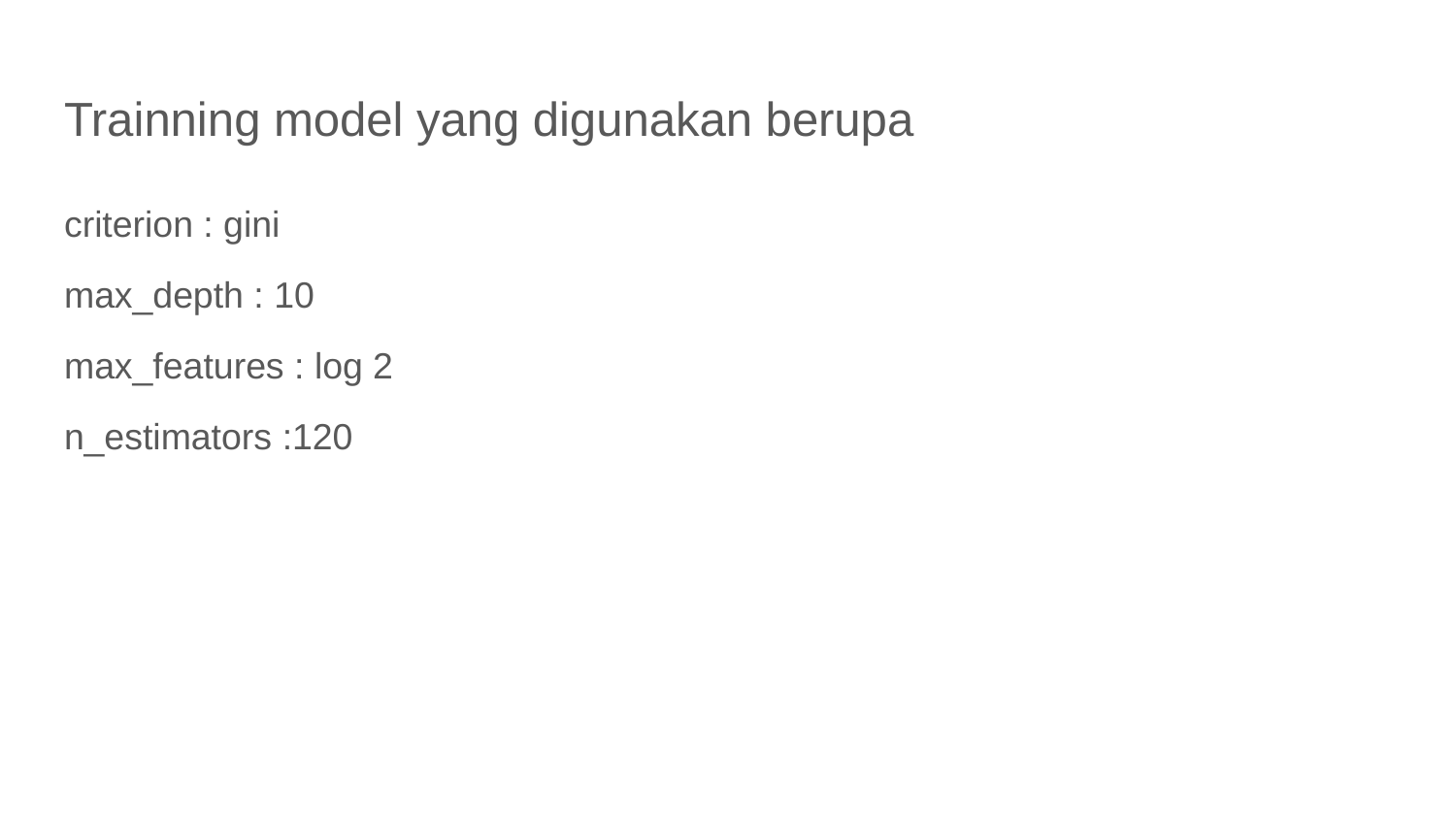

# Trainning model yang digunakan berupa
criterion : gini
max_depth : 10
max_features : log 2
n_estimators :120